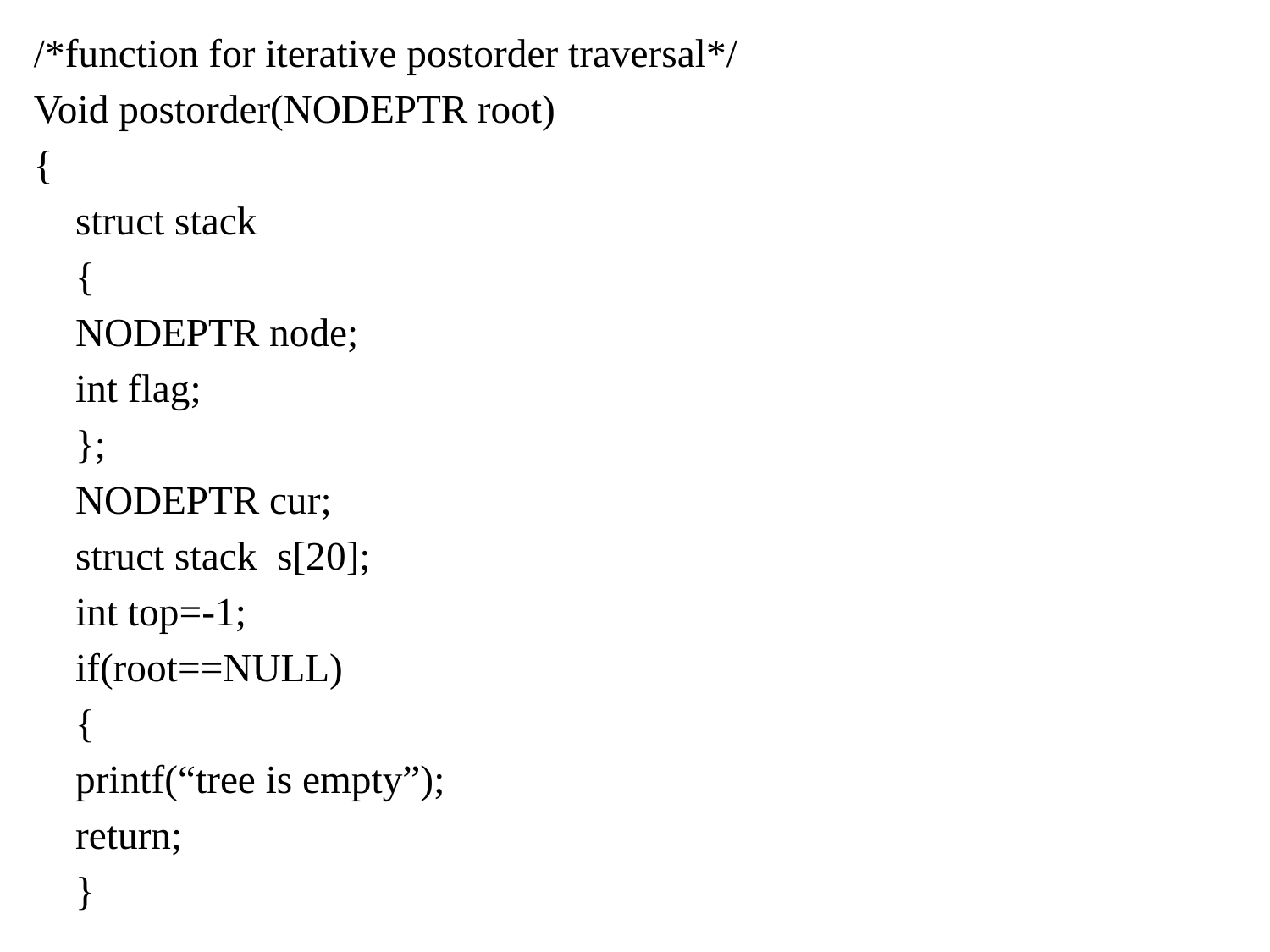

/*function for iterative postorder traversal*/
Void postorder(NODEPTR root)
{
	struct stack
	{
		NODEPTR node;
		int flag;
	};
	NODEPTR cur;
	struct stack  s[20];
	int top=-1;
	if(root==NULL)
	{
		printf(“tree is empty”);
		return;
	}